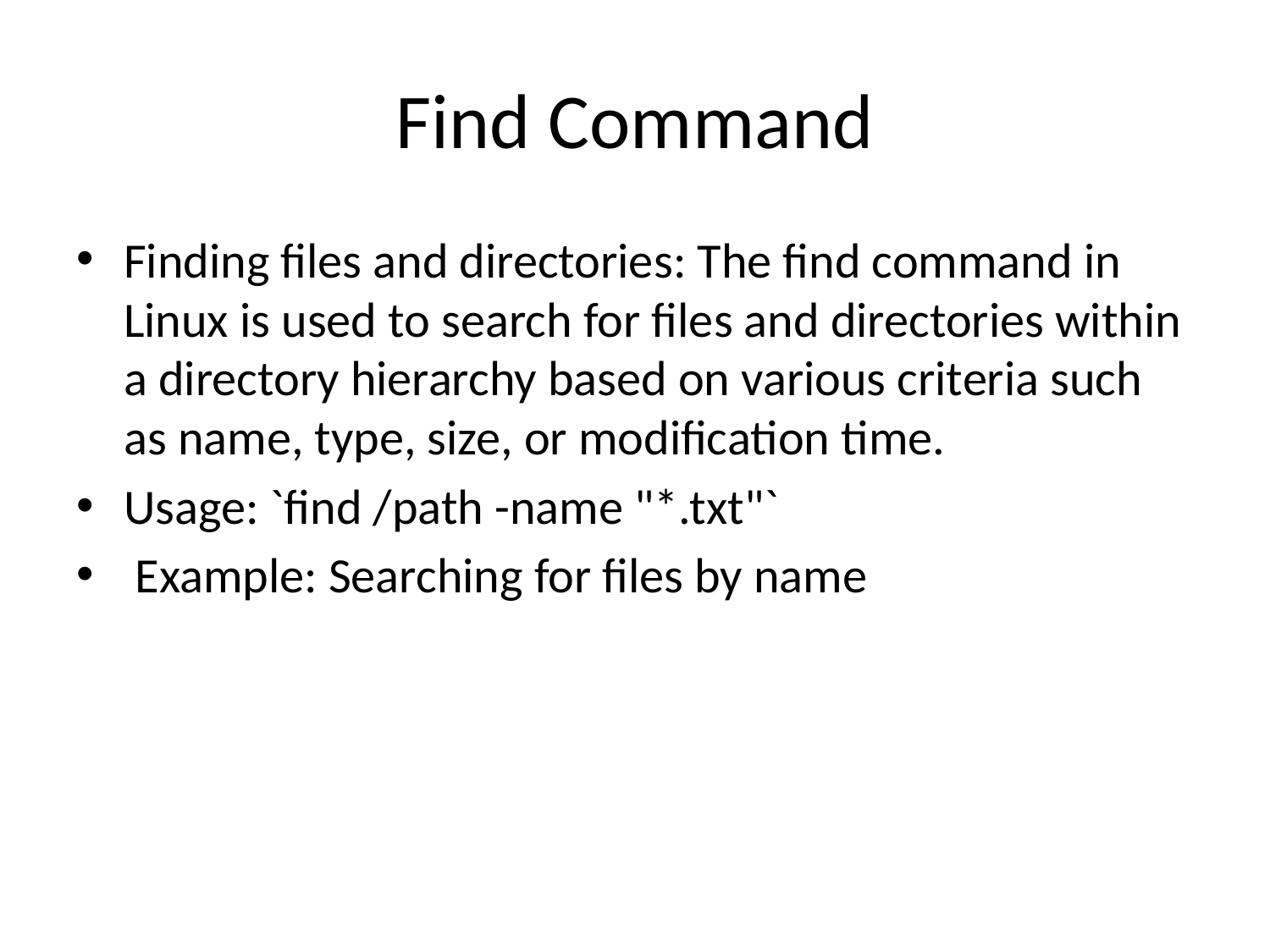

# Find Command
Finding files and directories: The find command in Linux is used to search for files and directories within a directory hierarchy based on various criteria such as name, type, size, or modification time.
Usage: `find /path -name "*.txt"`
 Example: Searching for files by name